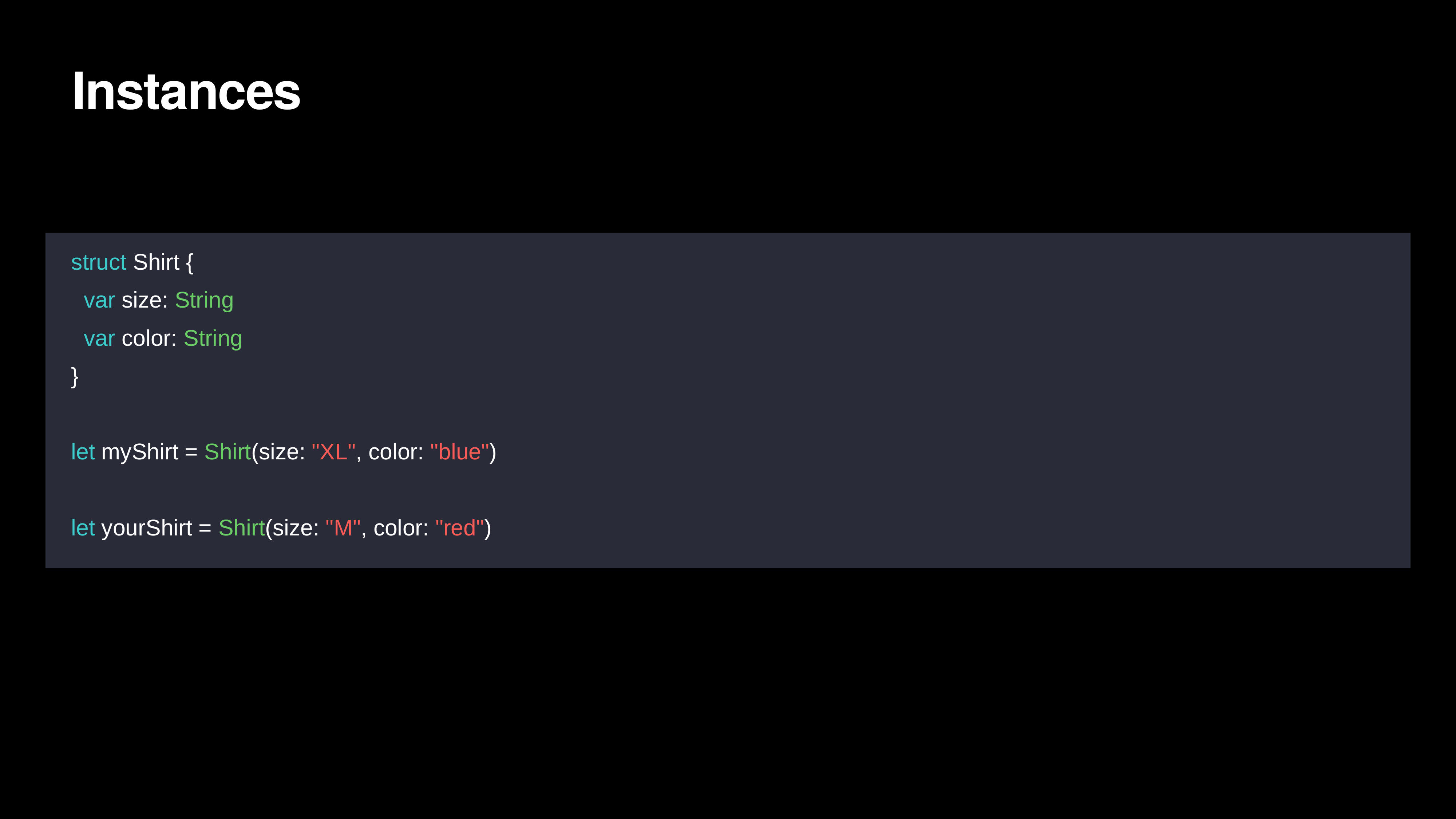

# Instances

struct Shirt {
  var size: String
  var color: String
}

let myShirt = Shirt(size: "XL", color: "blue")

let yourShirt = Shirt(size: "M", color: "red")